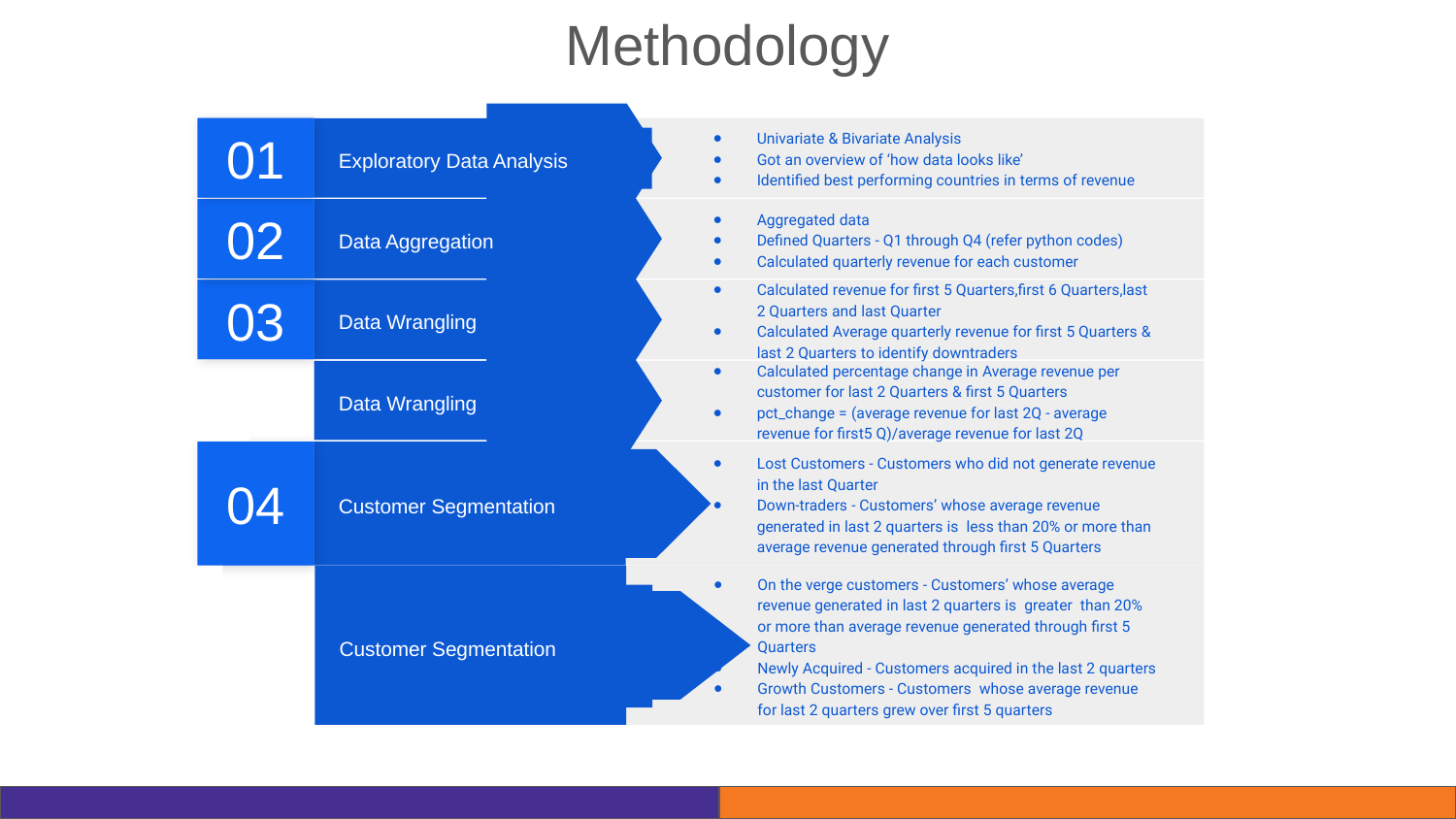

Methodology

01

Univariate & Bivariate Analysis
Got an overview of ‘how data looks like’
Identified best performing countries in terms of revenue
Exploratory Data Analysis

02

Aggregated data
Defined Quarters - Q1 through Q4 (refer python codes)
Calculated quarterly revenue for each customer
Data Aggregation

03

Calculated revenue for first 5 Quarters,first 6 Quarters,last 2 Quarters and last Quarter
Calculated Average quarterly revenue for first 5 Quarters & last 2 Quarters to identify downtraders
Data Wrangling

Calculated percentage change in Average revenue per customer for last 2 Quarters & first 5 Quarters
pct_change = (average revenue for last 2Q - average revenue for first5 Q)/average revenue for last 2Q
Data Wrangling

04

Lost Customers - Customers who did not generate revenue in the last Quarter
Down-traders - Customers’ whose average revenue generated in last 2 quarters is  less than 20% or more than average revenue generated through first 5 Quarters
Customer Segmentation

On the verge customers - Customers’ whose average revenue generated in last 2 quarters is  greater  than 20% or more than average revenue generated through first 5 Quarters
Newly Acquired - Customers acquired in the last 2 quarters
Growth Customers - Customers  whose average revenue for last 2 quarters grew over first 5 quarters
Customer Segmentation